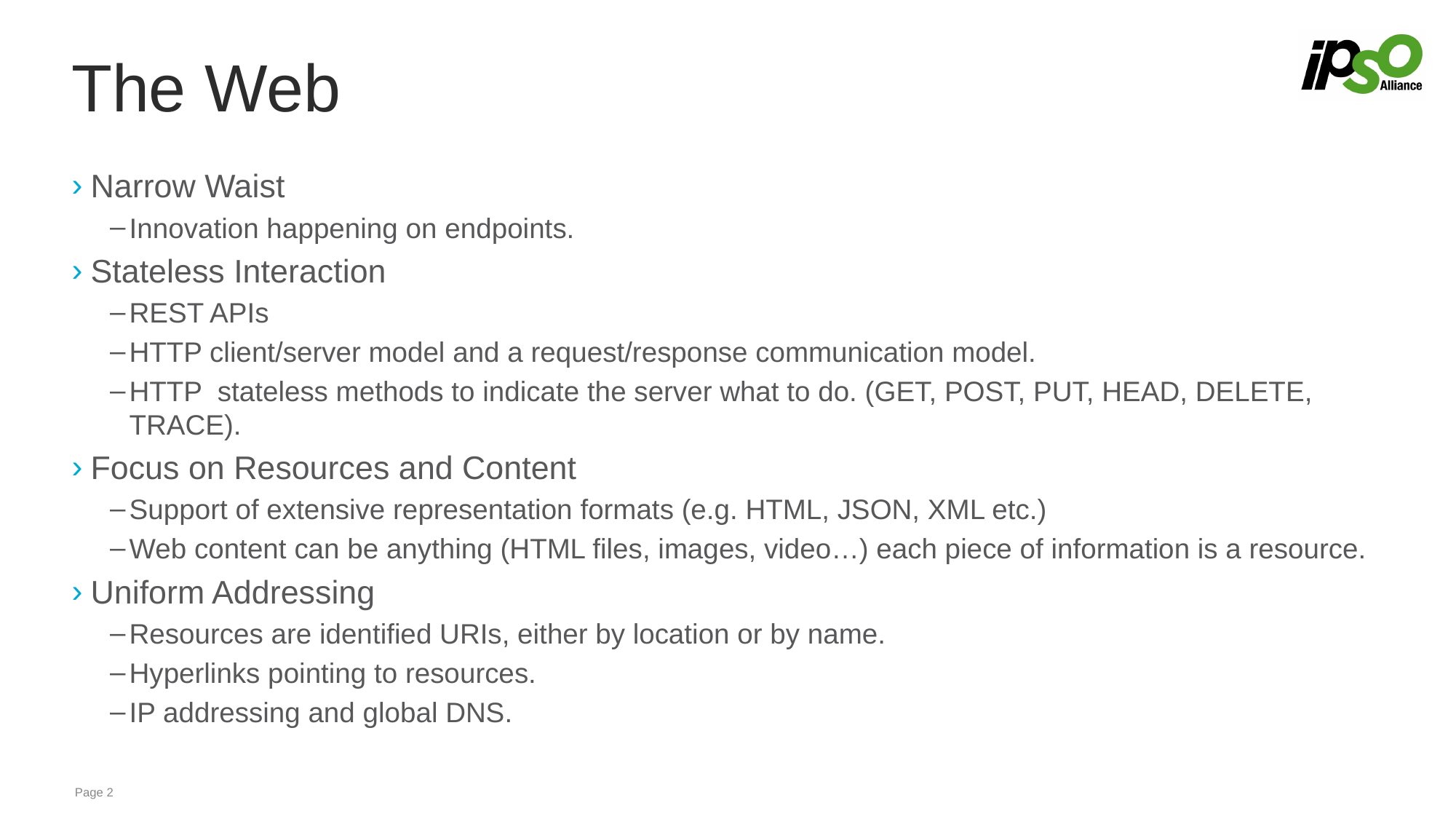

# The Web
Narrow Waist
Innovation happening on endpoints.
Stateless Interaction
REST APIs
HTTP client/server model and a request/response communication model.
HTTP  stateless methods to indicate the server what to do. (GET, POST, PUT, HEAD, DELETE, TRACE).
Focus on Resources and Content
Support of extensive representation formats (e.g. HTML, JSON, XML etc.)
Web content can be anything (HTML files, images, video…) each piece of information is a resource.
Uniform Addressing
Resources are identified URIs, either by location or by name.
Hyperlinks pointing to resources.
IP addressing and global DNS.